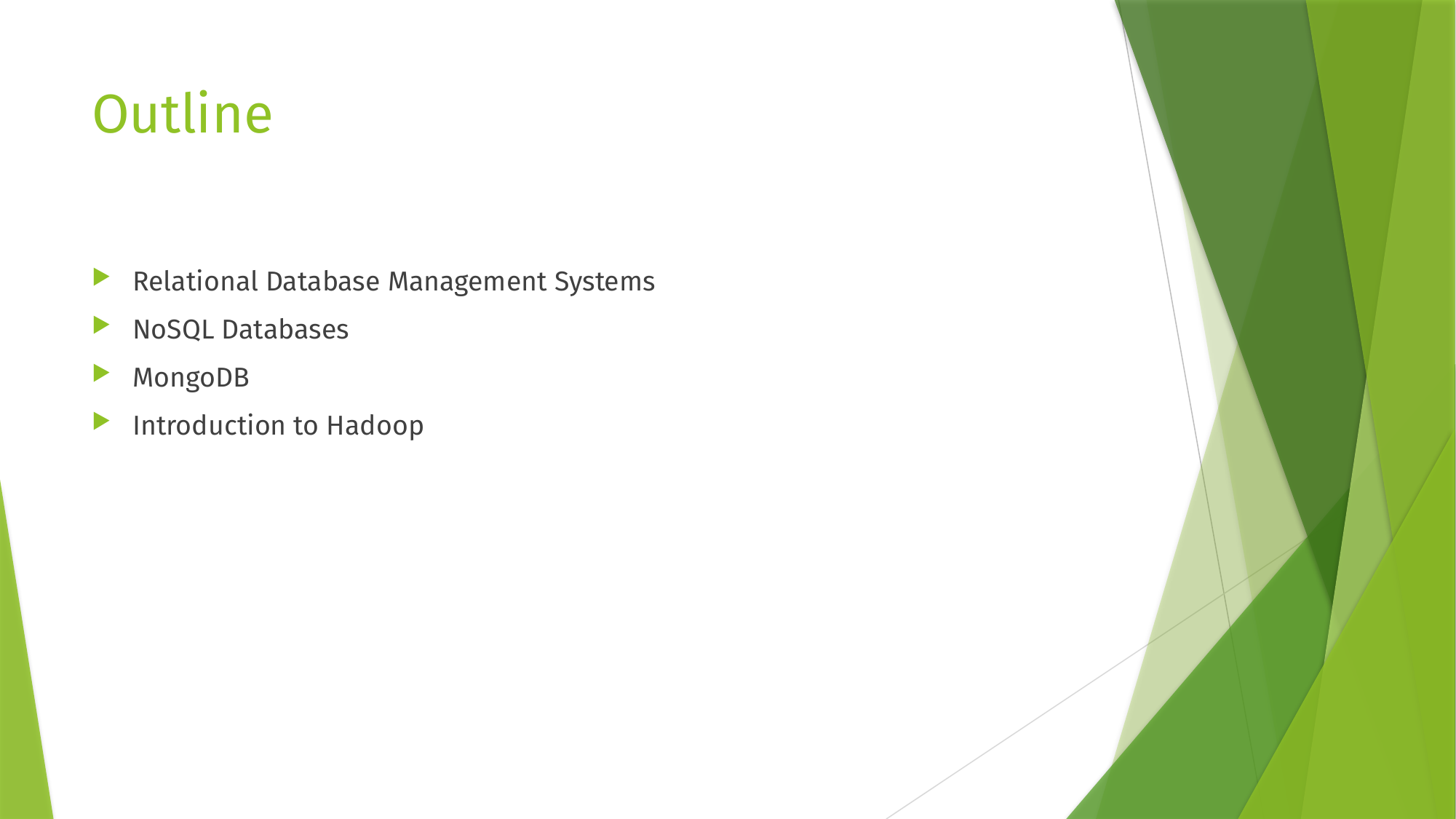

# Outline
Relational Database Management Systems
NoSQL Databases
MongoDB
Introduction to Hadoop